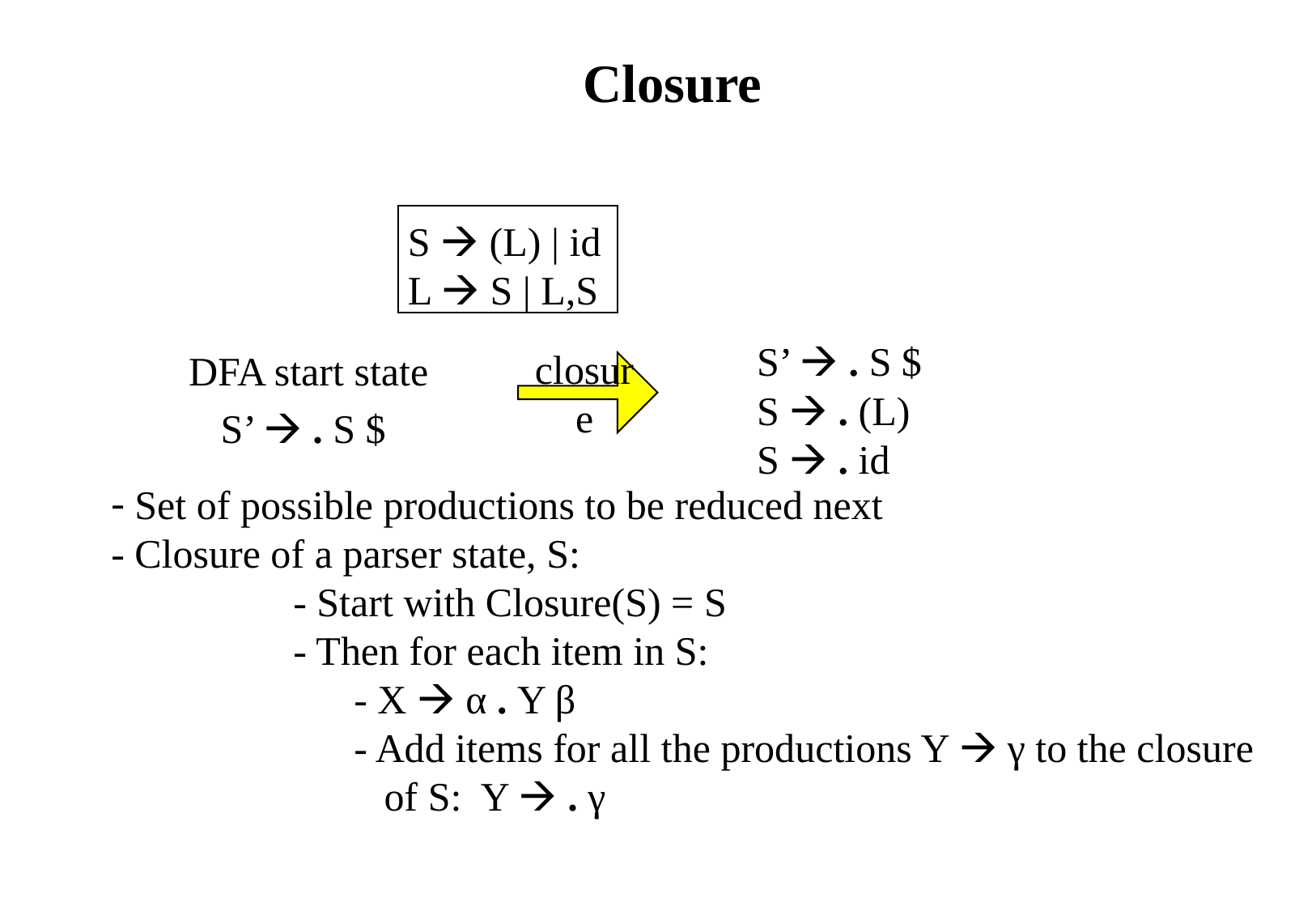

# Closure

S 🡪 (L) | id
L 🡪 S | L,S
S’ 🡪 . S $
S 🡪 . (L)
S 🡪 . id
DFA start state
closure
S’ 🡪 . S $
 Set of possible productions to be reduced next
- Closure of a parser state, S:
	- Start with Closure(S) = S
	- Then for each item in S:
	- X 🡪 α . Y β
	- Add items for all the productions Y 🡪 γ to the closure
               of S:  Y 🡪 . γ